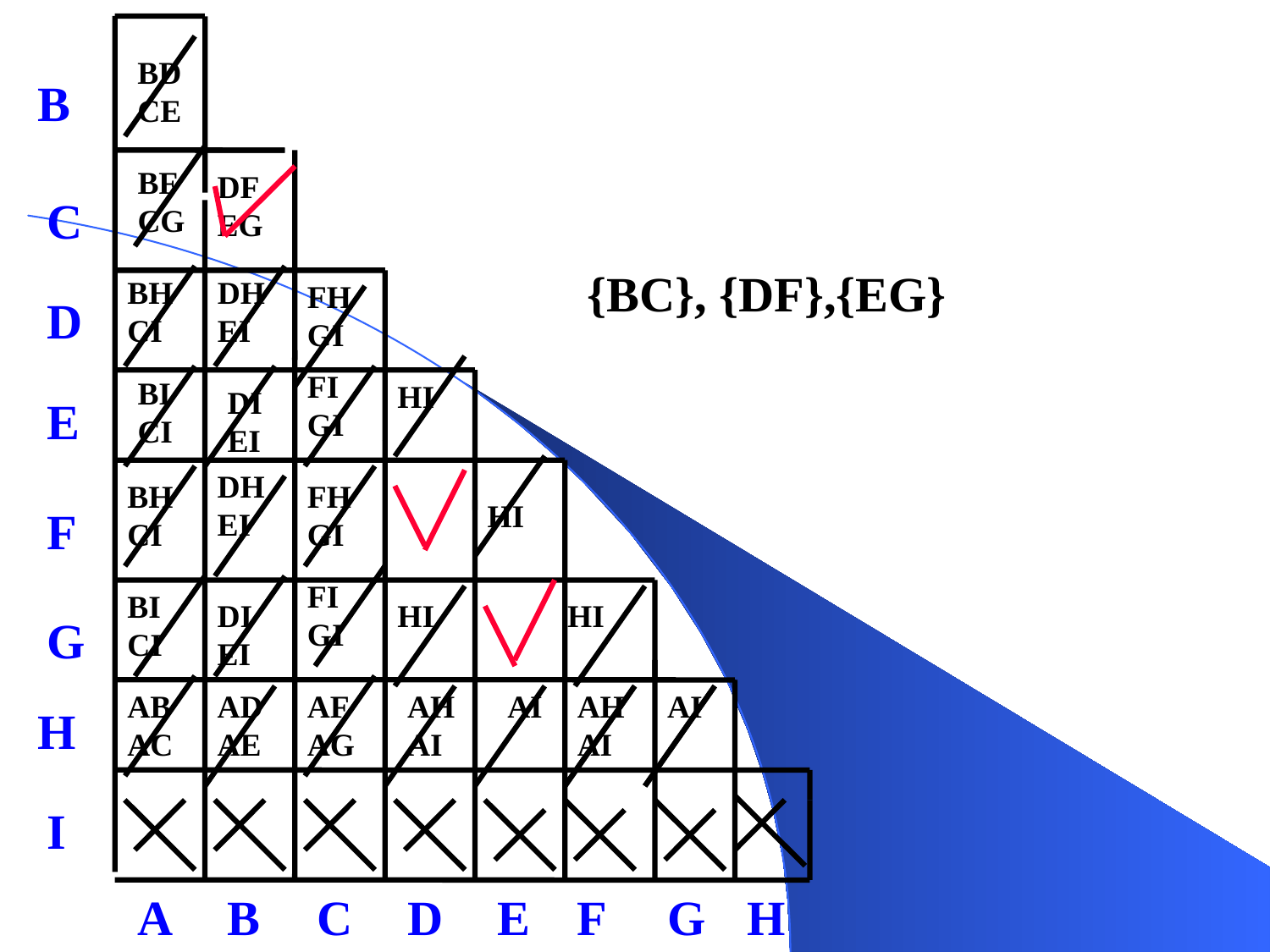

BD
CE
B

BF
CG
DF
EG

C

{BC}, {DF},{EG}
BH
CI

DH
EI

FH
GI

D

FI
GI

BI
CI

HI

DI
EI
E

DH
EI

BH
CI
FH
GI

HI

F

FI
GI

BI
CI

DI
EI
HI

HI

G

AB
AC
AD
AE
AF
AG
AH
AI
AI

AH
AI
AI

H

I

A
B
C
D
E
F
G
H